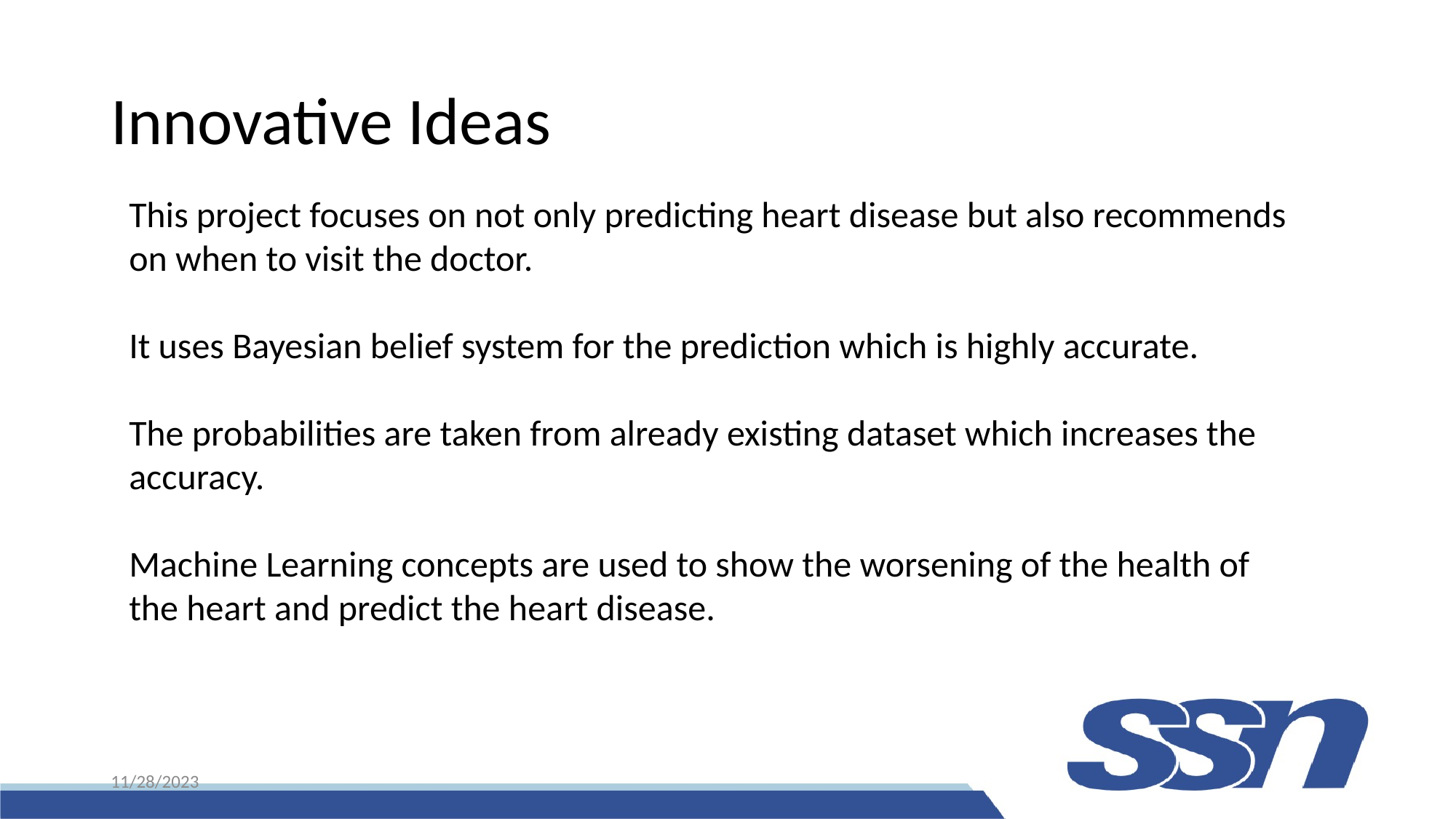

# Innovative Ideas
This project focuses on not only predicting heart disease but also recommends on when to visit the doctor.

It uses Bayesian belief system for the prediction which is highly accurate.

The probabilities are taken from already existing dataset which increases the accuracy.

Machine Learning concepts are used to show the worsening of the health of the heart and predict the heart disease.
11/28/2023